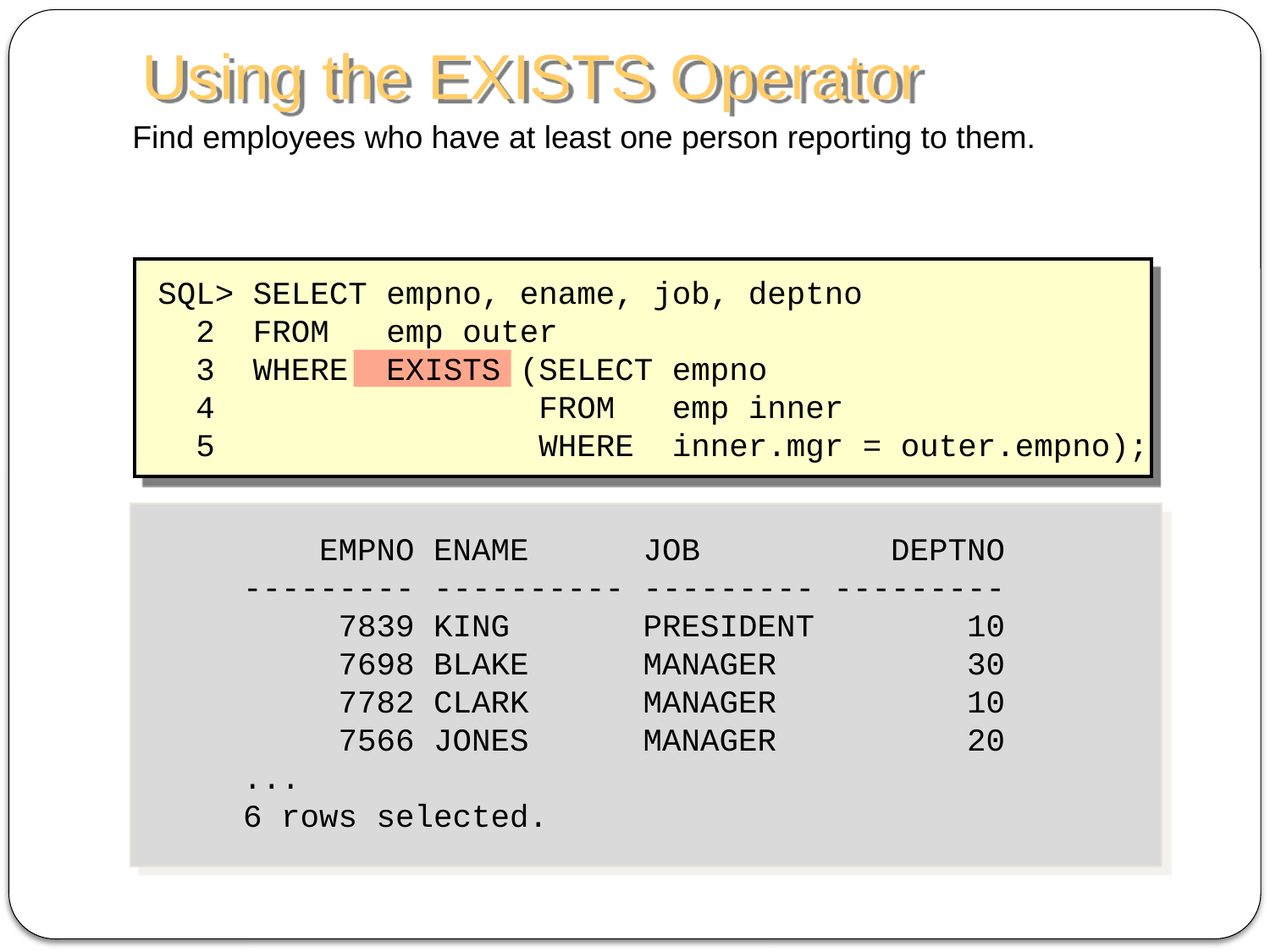

Using the EXISTS Operator
Find employees who have at least one person reporting to them.
SQL> SELECT empno, ename, job, deptno
  2  FROM   emp outer
  3  WHERE  EXISTS (SELECT empno
  4                 FROM   emp inner
  5                 WHERE  inner.mgr = outer.empno);

    EMPNO ENAME      JOB          DEPTNO
--------- ---------- --------- ---------
     7839 KING       PRESIDENT        10
     7698 BLAKE      MANAGER          30
     7782 CLARK      MANAGER          10
     7566 JONES      MANAGER          20
...
6 rows selected.